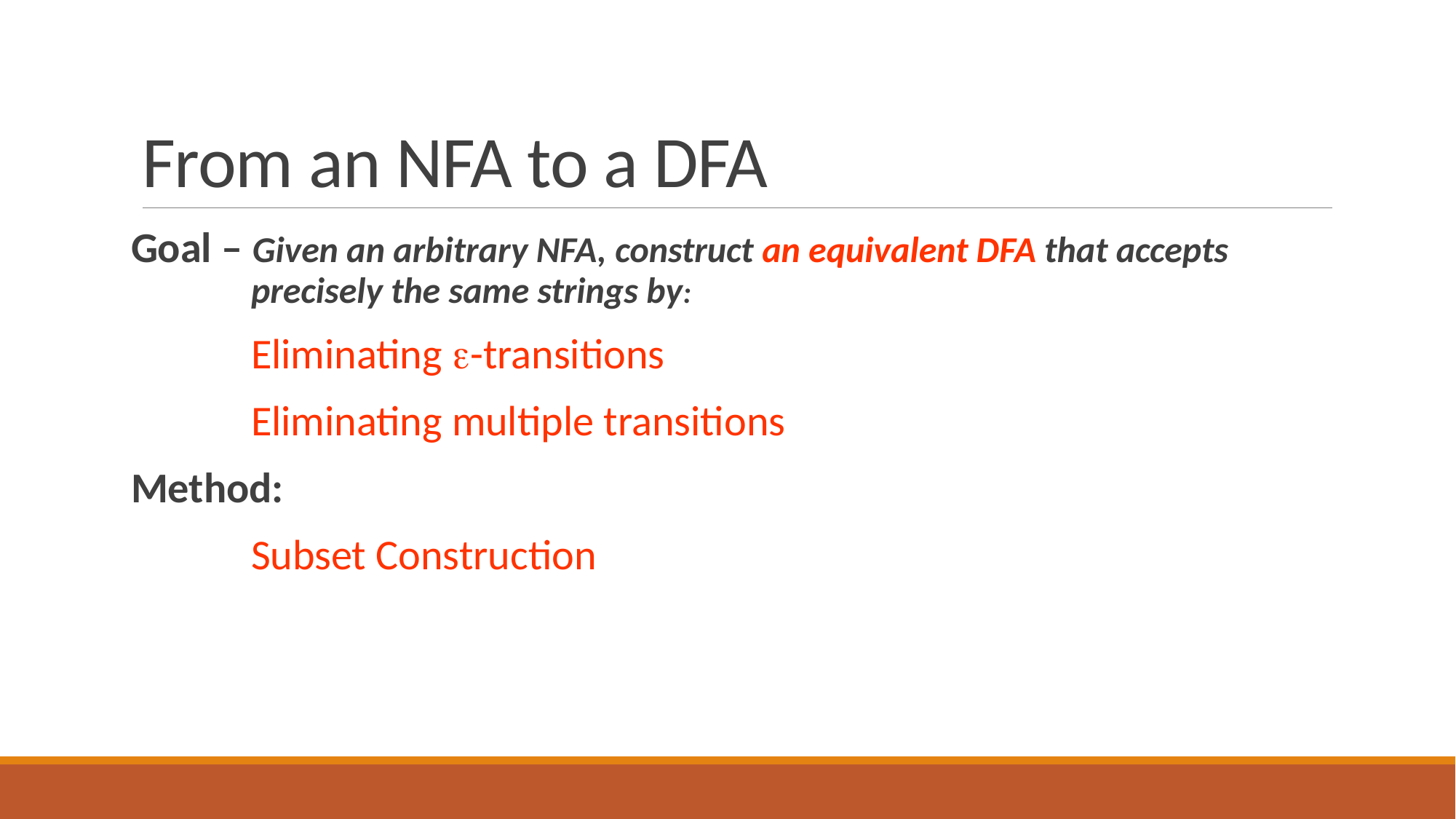

# From an NFA to a DFA
Goal – Given an arbitrary NFA, construct an equivalent DFA that accepts 	precisely the same strings by:
		Eliminating ε-transitions
		Eliminating multiple transitions
Method:
		Subset Construction